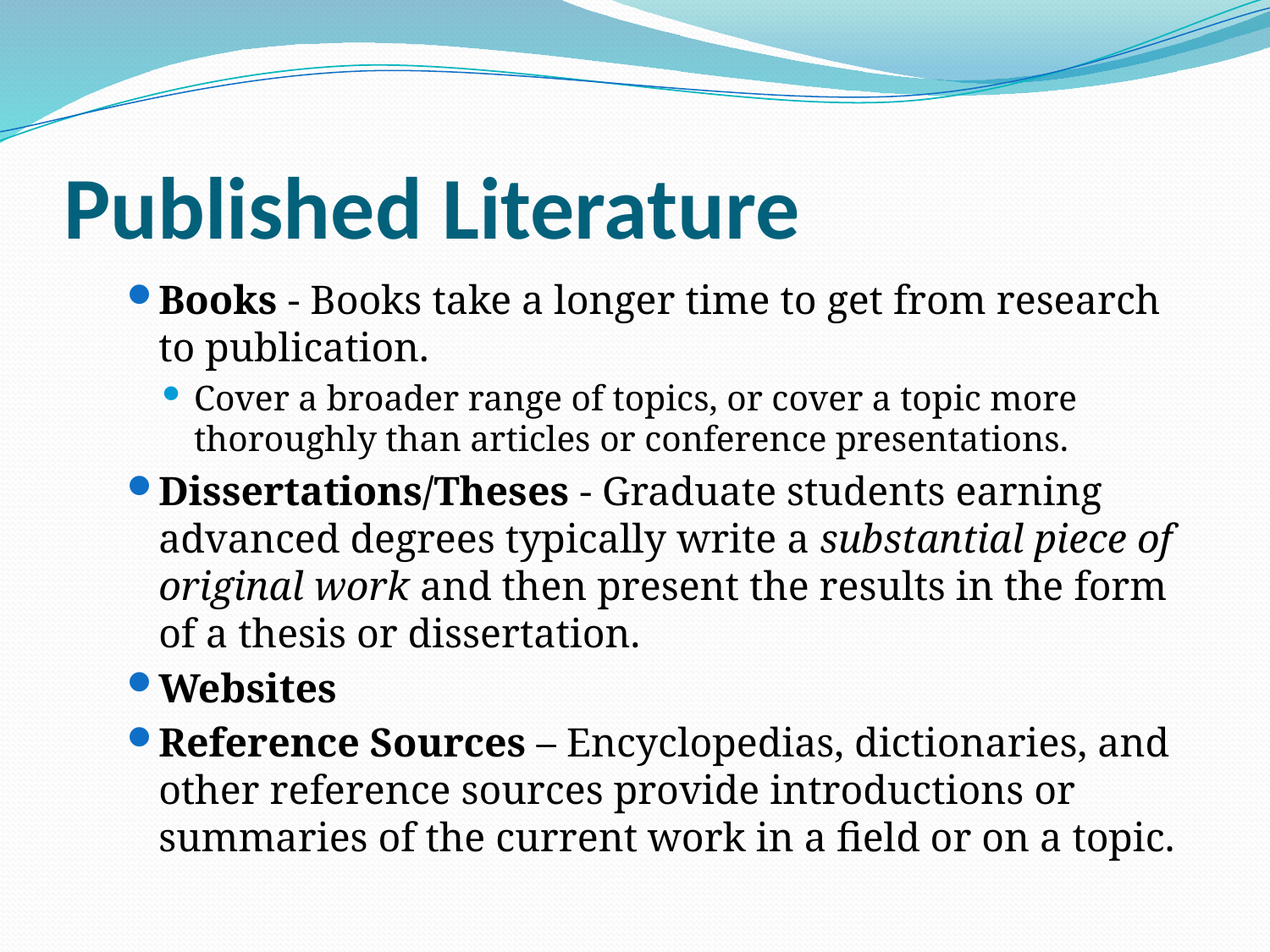

# Published Literature
Books - Books take a longer time to get from research to publication.
Cover a broader range of topics, or cover a topic more thoroughly than articles or conference presentations.
Dissertations/Theses - Graduate students earning advanced degrees typically write a substantial piece of original work and then present the results in the form of a thesis or dissertation.
Websites
Reference Sources – Encyclopedias, dictionaries, and other reference sources provide introductions or summaries of the current work in a field or on a topic.